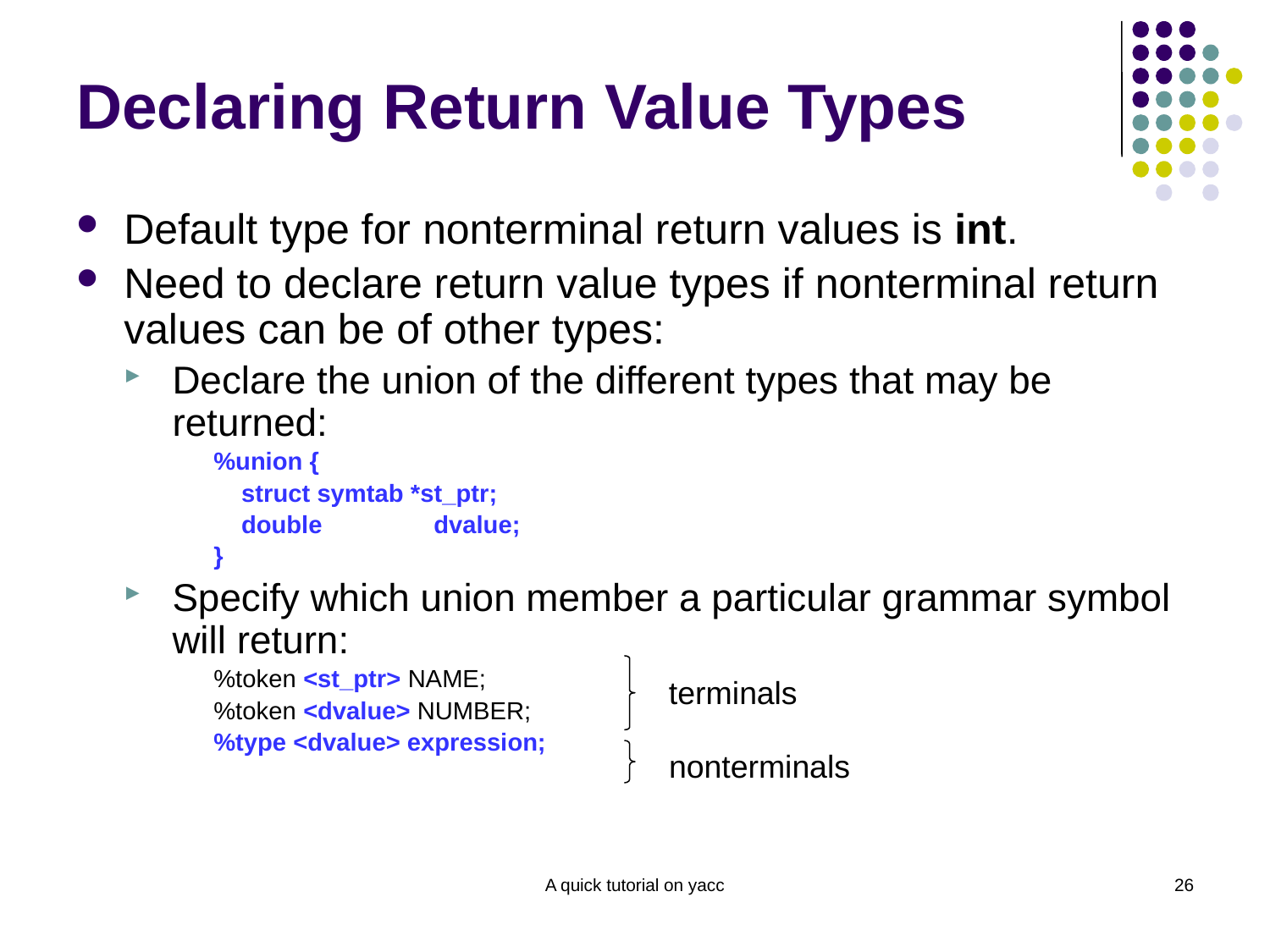

# Declaring Return Value Types
Default type for nonterminal return values is int.
Need to declare return value types if nonterminal return values can be of other types:
Declare the union of the different types that may be returned:
%union {
    struct symtab *st_ptr;
    double                dvalue;
}
Specify which union member a particular grammar symbol will return:
%token <st_ptr> NAME;
%token <dvalue> NUMBER;
%type <dvalue> expression;

terminals

nonterminals
A quick tutorial on yacc
26